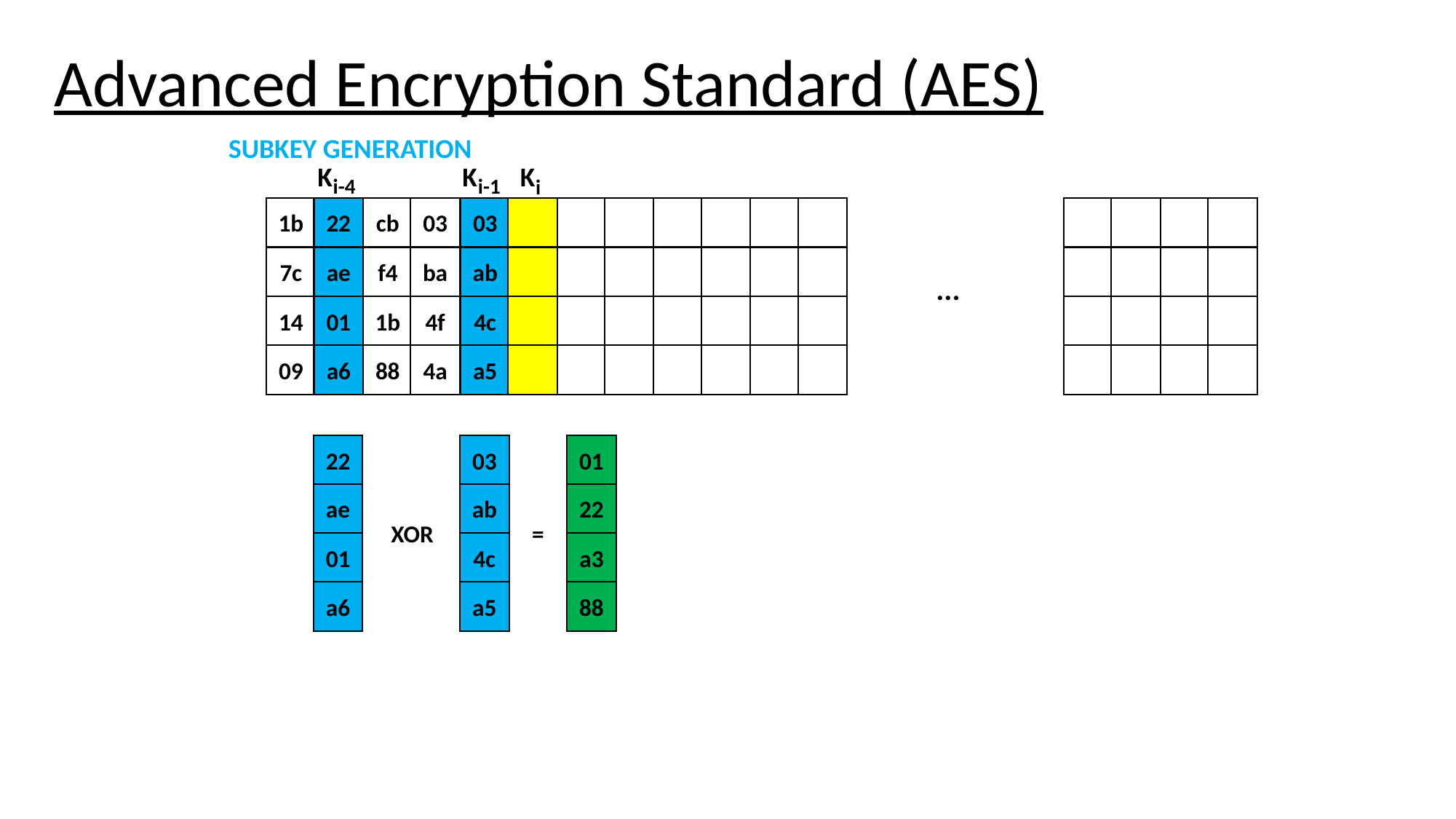

# Advanced Encryption Standard (AES)
SUBKEY GENERATION
K
K
K
i-4
i-1
i

1b
22
cb
03
03

7c
ae
f4
ba
ab

...

14
01
1b
4f
4c

09
a6
88
4a
a5

22
03
01
ae
ab
22
XOR
=
01
4c
a3
a6
a5
88